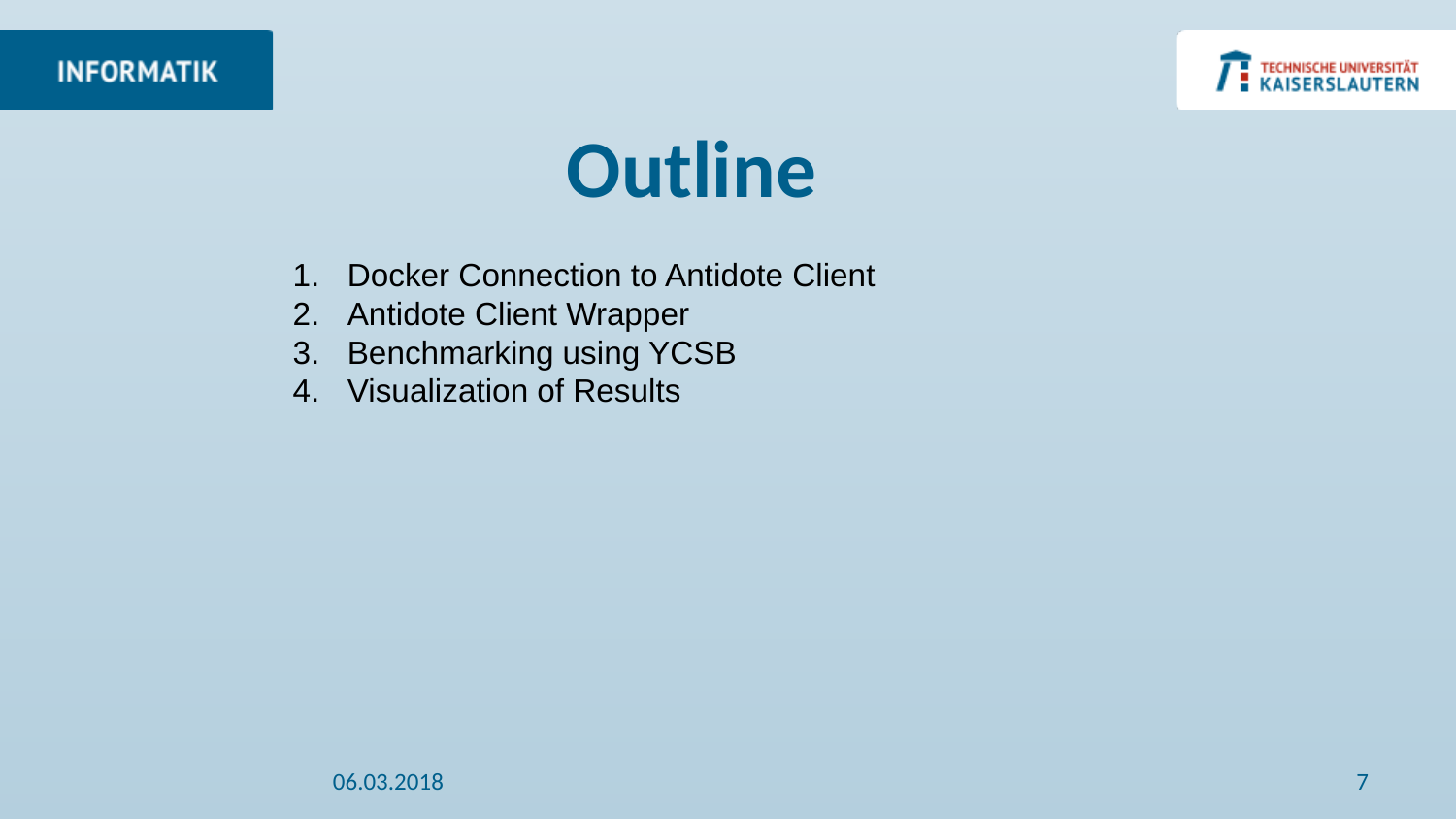

# Outline
Docker Connection to Antidote Client
Antidote Client Wrapper
Benchmarking using YCSB
Visualization of Results

06.03.2018
7